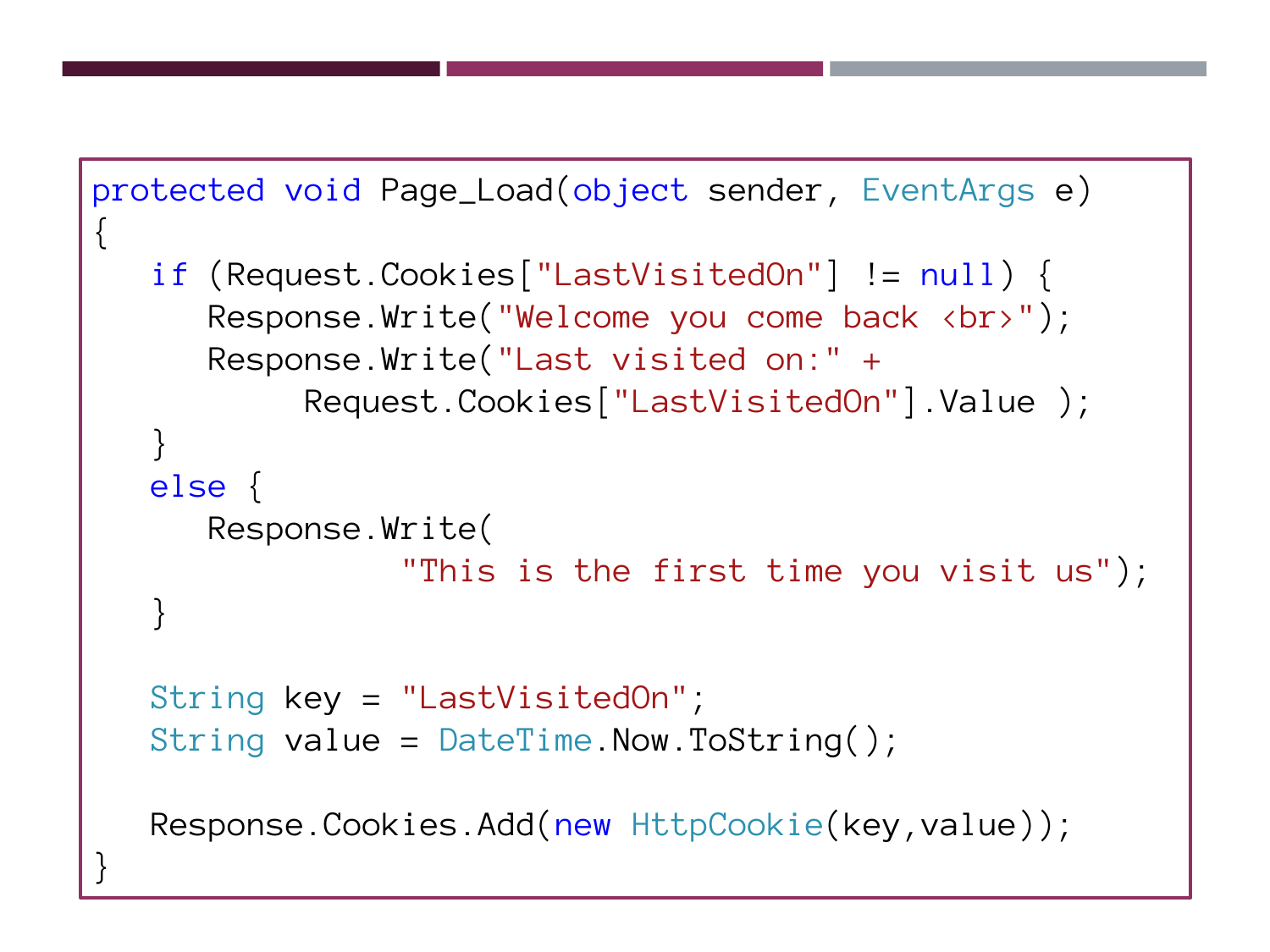

protected void Page_Load(object sender, EventArgs e)
{
   if (Request.Cookies["LastVisitedOn"] != null) {
      Response.Write("Welcome you come back <br>");
      Response.Write("Last visited on:" +
           Request.Cookies["LastVisitedOn"].Value );
   }
   else {
      Response.Write(
                "This is the first time you visit us");
   }

   String key = "LastVisitedOn";
   String value = DateTime.Now.ToString();

   Response.Cookies.Add(new HttpCookie(key,value));
}